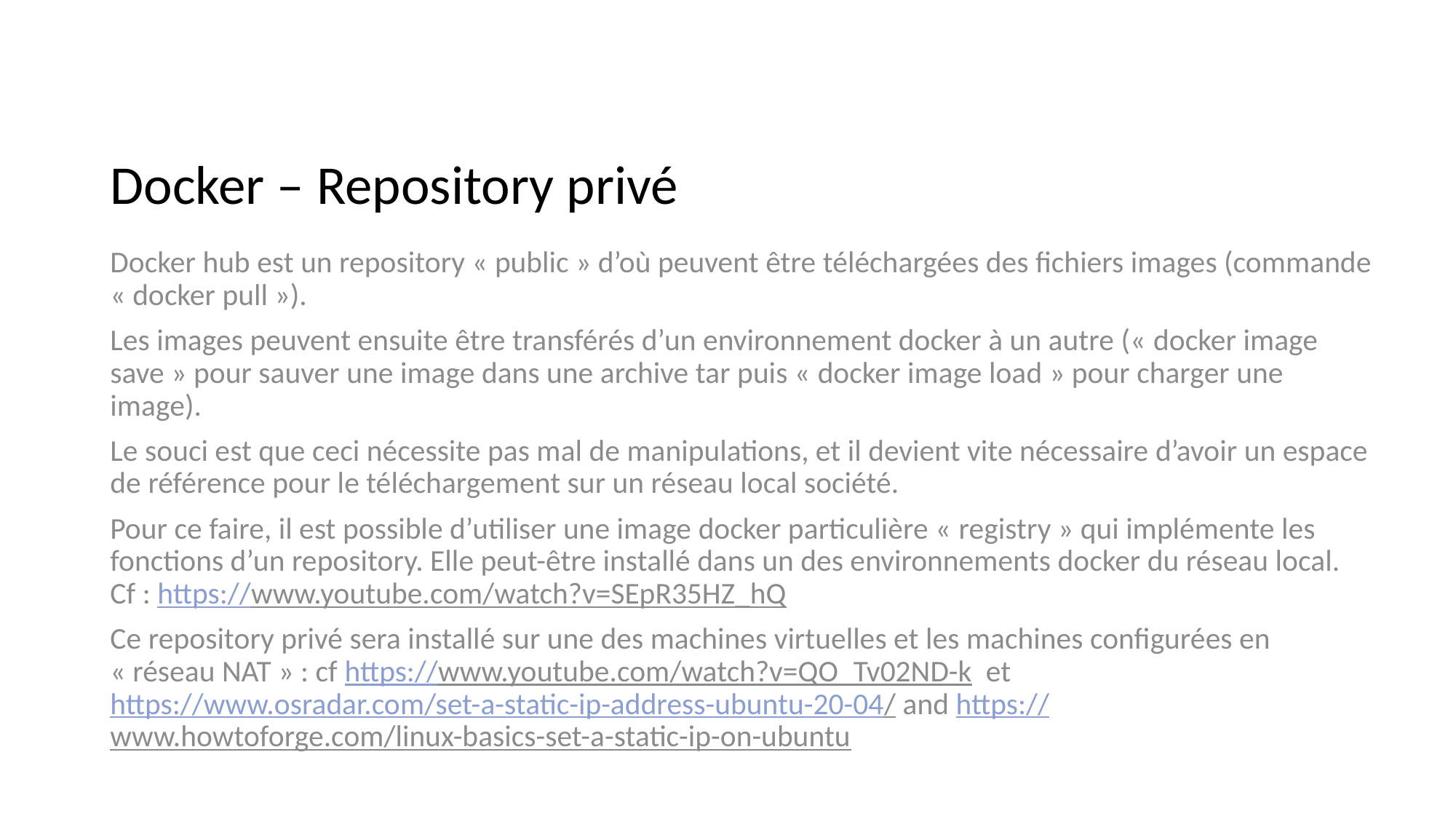

# Docker – Repository privé

Docker hub est un repository « public » d’où peuvent être téléchargées des fichiers images (commande « docker pull »).
Les images peuvent ensuite être transférés d’un environnement docker à un autre (« docker image save » pour sauver une image dans une archive tar puis « docker image load » pour charger une image).
Le souci est que ceci nécessite pas mal de manipulations, et il devient vite nécessaire d’avoir un espace de référence pour le téléchargement sur un réseau local société.
Pour ce faire, il est possible d’utiliser une image docker particulière « registry » qui implémente les fonctions d’un repository. Elle peut-être installé dans un des environnements docker du réseau local. Cf : https://www.youtube.com/watch?v=SEpR35HZ_hQ
Ce repository privé sera installé sur une des machines virtuelles et les machines configurées en « réseau NAT » : cf https://www.youtube.com/watch?v=QO_Tv02ND-k  et https://www.osradar.com/set-a-static-ip-address-ubuntu-20-04/ and https://www.howtoforge.com/linux-basics-set-a-static-ip-on-ubuntu